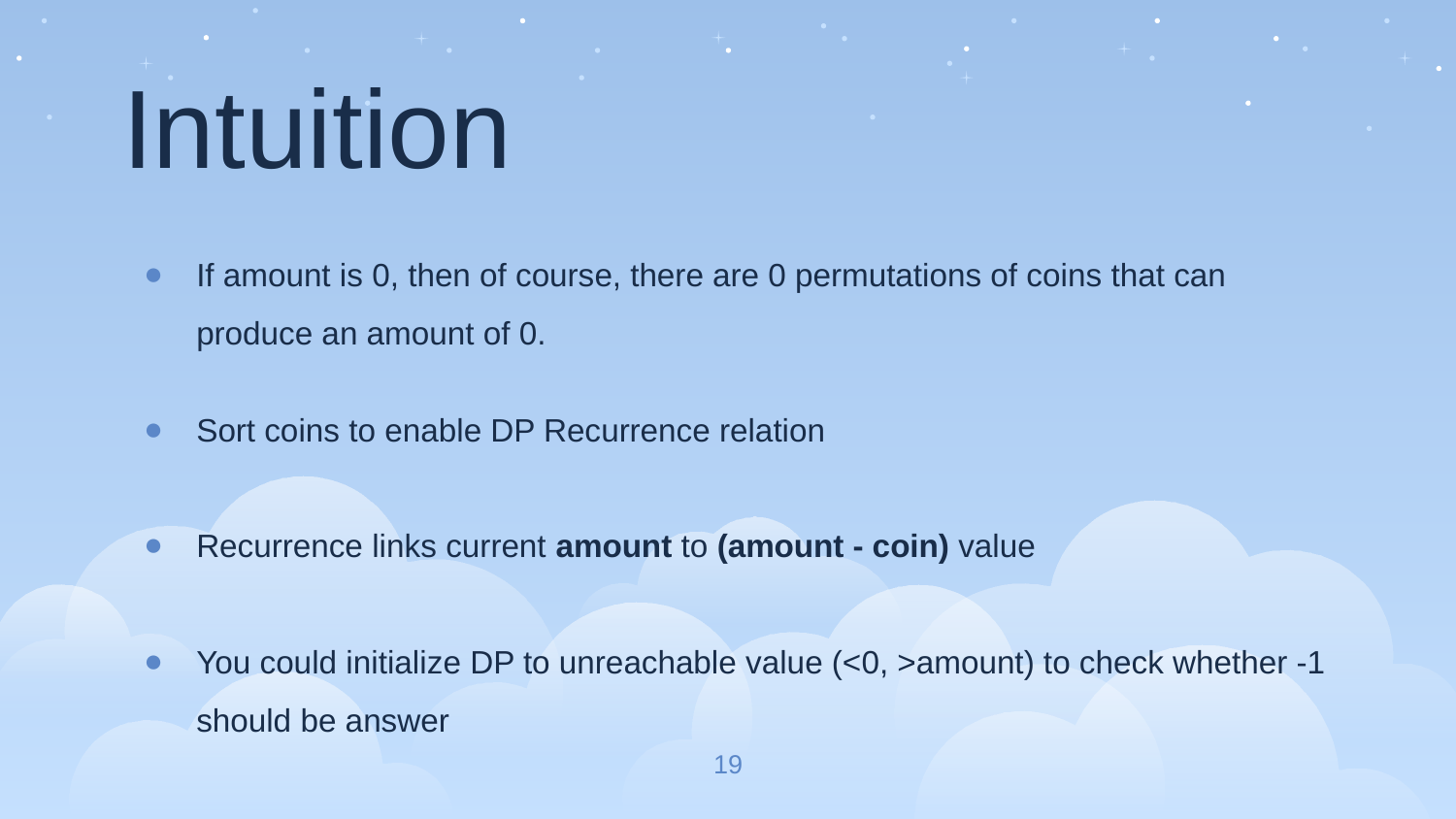

Intuition
If amount is 0, then of course, there are 0 permutations of coins that can produce an amount of 0.
Sort coins to enable DP Recurrence relation
Recurrence links current amount to (amount - coin) value
You could initialize DP to unreachable value (<0, >amount) to check whether -1 should be answer
19